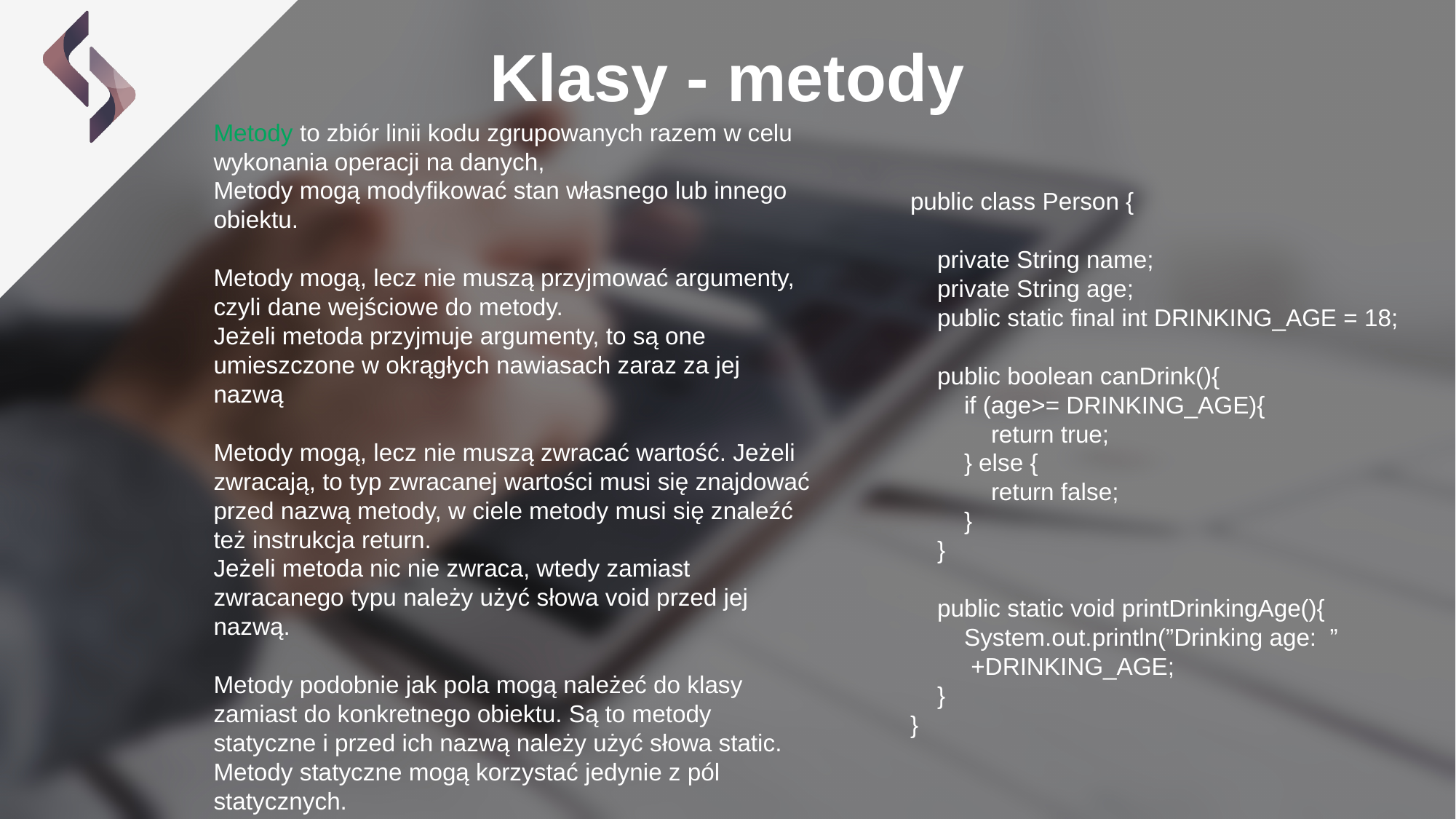

Klasy - metody
Metody to zbiór linii kodu zgrupowanych razem w celu wykonania operacji na danych,
Metody mogą modyfikować stan własnego lub innego obiektu.

Metody mogą, lecz nie muszą przyjmować argumenty, czyli dane wejściowe do metody.
Jeżeli metoda przyjmuje argumenty, to są one umieszczone w okrągłych nawiasach zaraz za jej nazwą

Metody mogą, lecz nie muszą zwracać wartość. Jeżeli zwracają, to typ zwracanej wartości musi się znajdować przed nazwą metody, w ciele metody musi się znaleźć też instrukcja return.
Jeżeli metoda nic nie zwraca, wtedy zamiast zwracanego typu należy użyć słowa void przed jej nazwą.

Metody podobnie jak pola mogą należeć do klasy zamiast do konkretnego obiektu. Są to metody statyczne i przed ich nazwą należy użyć słowa static.
Metody statyczne mogą korzystać jedynie z pól statycznych.

public class Person {

    private String name;
    private String age;
    public static final int DRINKING_AGE = 18;

    public boolean canDrink(){
        if (age>= DRINKING_AGE){
            return true;
        } else {
            return false;
        }
    }

    public static void printDrinkingAge(){
        System.out.println(”Drinking age:  ”
         +DRINKING_AGE;
    }
}